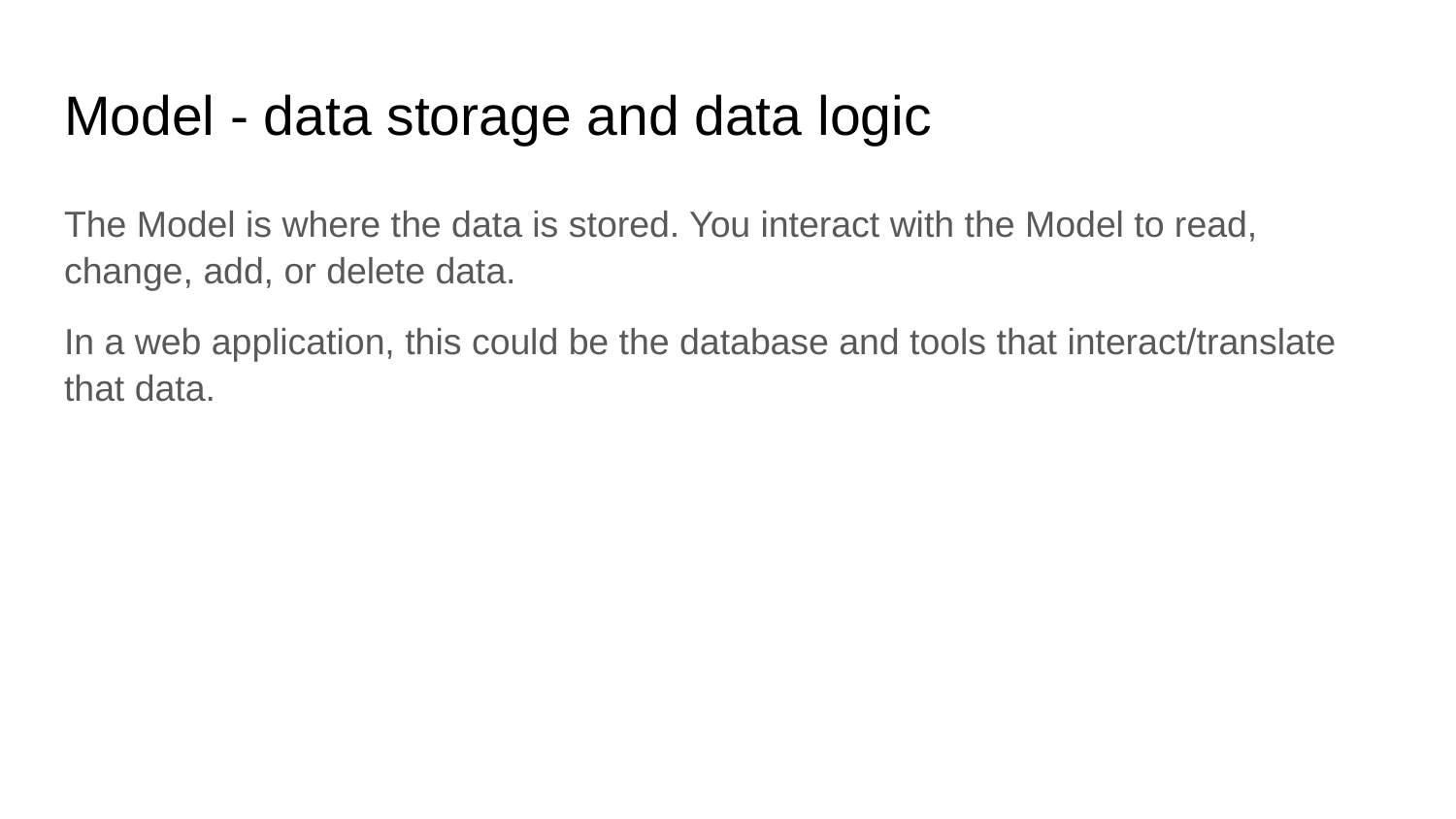

# Model - data storage and data logic
The Model is where the data is stored. You interact with the Model to read, change, add, or delete data.
In a web application, this could be the database and tools that interact/translate that data.